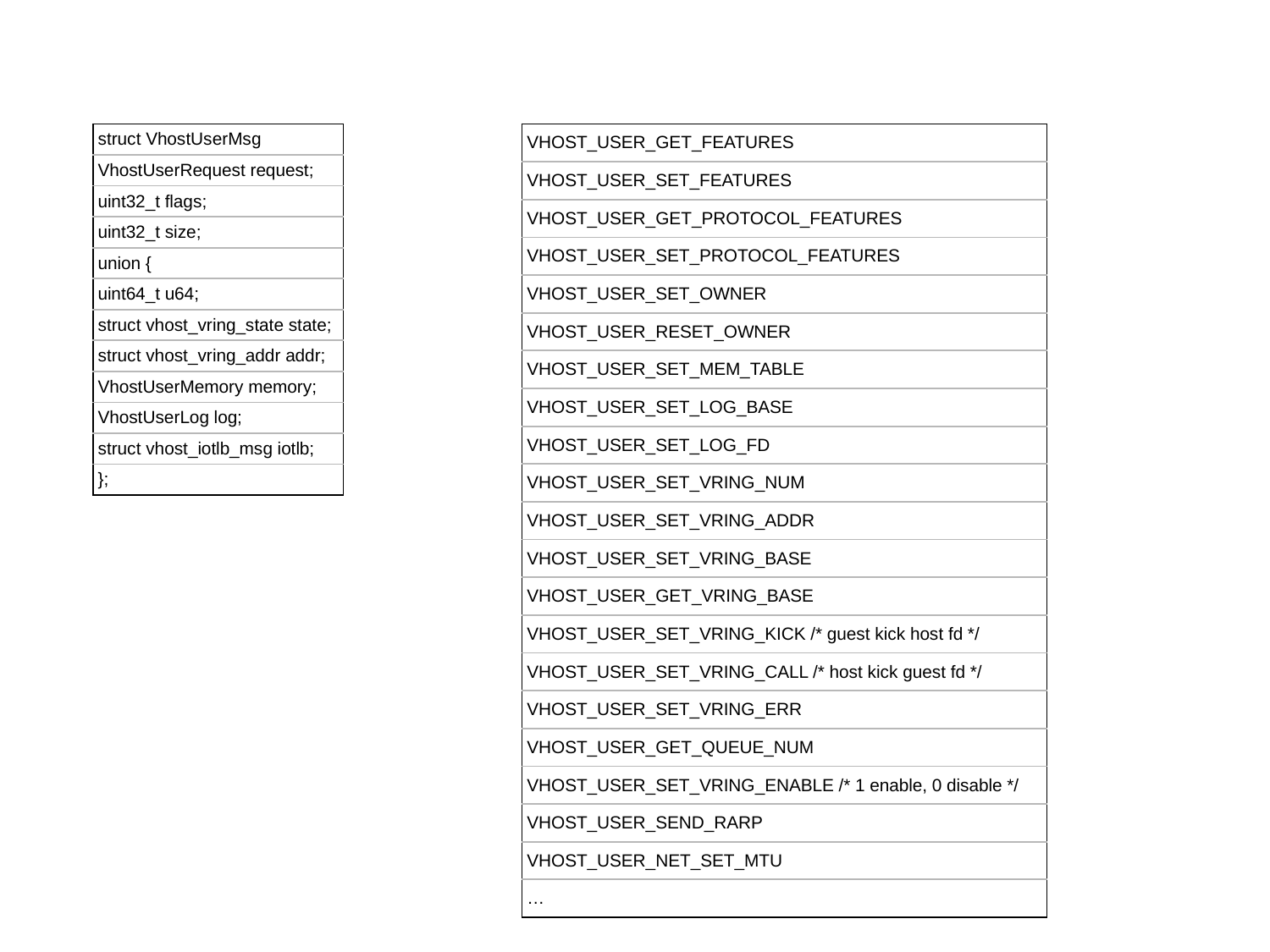

| VHOST\_USER\_GET\_FEATURES |
| --- |
| VHOST\_USER\_SET\_FEATURES |
| VHOST\_USER\_GET\_PROTOCOL\_FEATURES |
| VHOST\_USER\_SET\_PROTOCOL\_FEATURES |
| VHOST\_USER\_SET\_OWNER |
| VHOST\_USER\_RESET\_OWNER |
| VHOST\_USER\_SET\_MEM\_TABLE |
| VHOST\_USER\_SET\_LOG\_BASE |
| VHOST\_USER\_SET\_LOG\_FD |
| VHOST\_USER\_SET\_VRING\_NUM |
| VHOST\_USER\_SET\_VRING\_ADDR |
| VHOST\_USER\_SET\_VRING\_BASE |
| VHOST\_USER\_GET\_VRING\_BASE |
| VHOST\_USER\_SET\_VRING\_KICK /\* guest kick host fd \*/ |
| VHOST\_USER\_SET\_VRING\_CALL /\* host kick guest fd \*/ |
| VHOST\_USER\_SET\_VRING\_ERR |
| VHOST\_USER\_GET\_QUEUE\_NUM |
| VHOST\_USER\_SET\_VRING\_ENABLE /\* 1 enable, 0 disable \*/ |
| VHOST\_USER\_SEND\_RARP |
| VHOST\_USER\_NET\_SET\_MTU |
| … |
| struct VhostUserMsg |
| --- |
| VhostUserRequest request; |
| uint32\_t flags; |
| uint32\_t size; |
| union { |
| uint64\_t u64; |
| struct vhost\_vring\_state state; |
| struct vhost\_vring\_addr addr; |
| VhostUserMemory memory; |
| VhostUserLog log; |
| struct vhost\_iotlb\_msg iotlb; |
| }; |